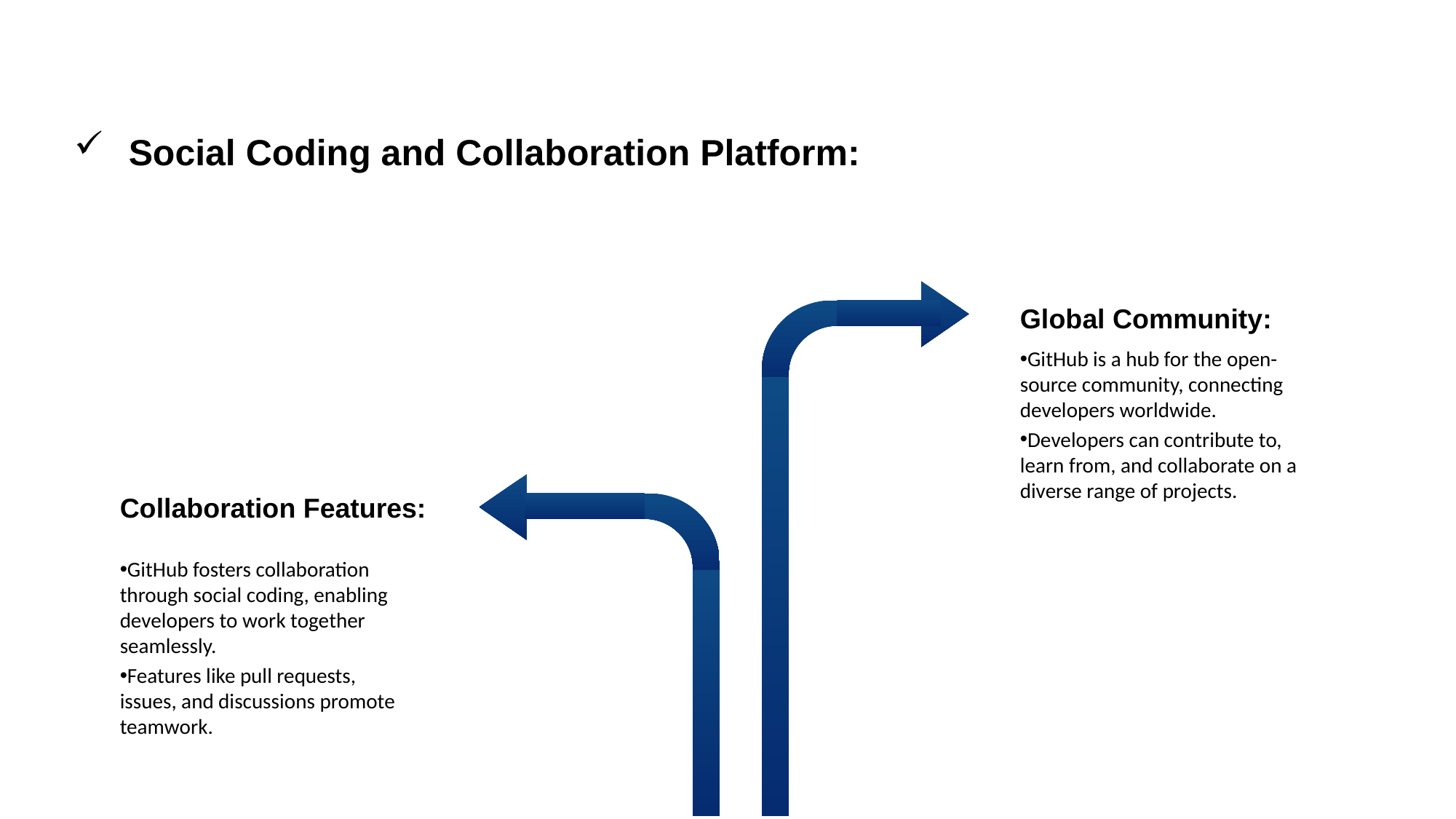

Social Coding and Collaboration Platform:

Global Community:
GitHub is a hub for the open-source community, connecting developers worldwide.
Developers can contribute to, learn from, and collaborate on a diverse range of projects.

Collaboration Features:
GitHub fosters collaboration through social coding, enabling developers to work together seamlessly.
Features like pull requests, issues, and discussions promote teamwork.